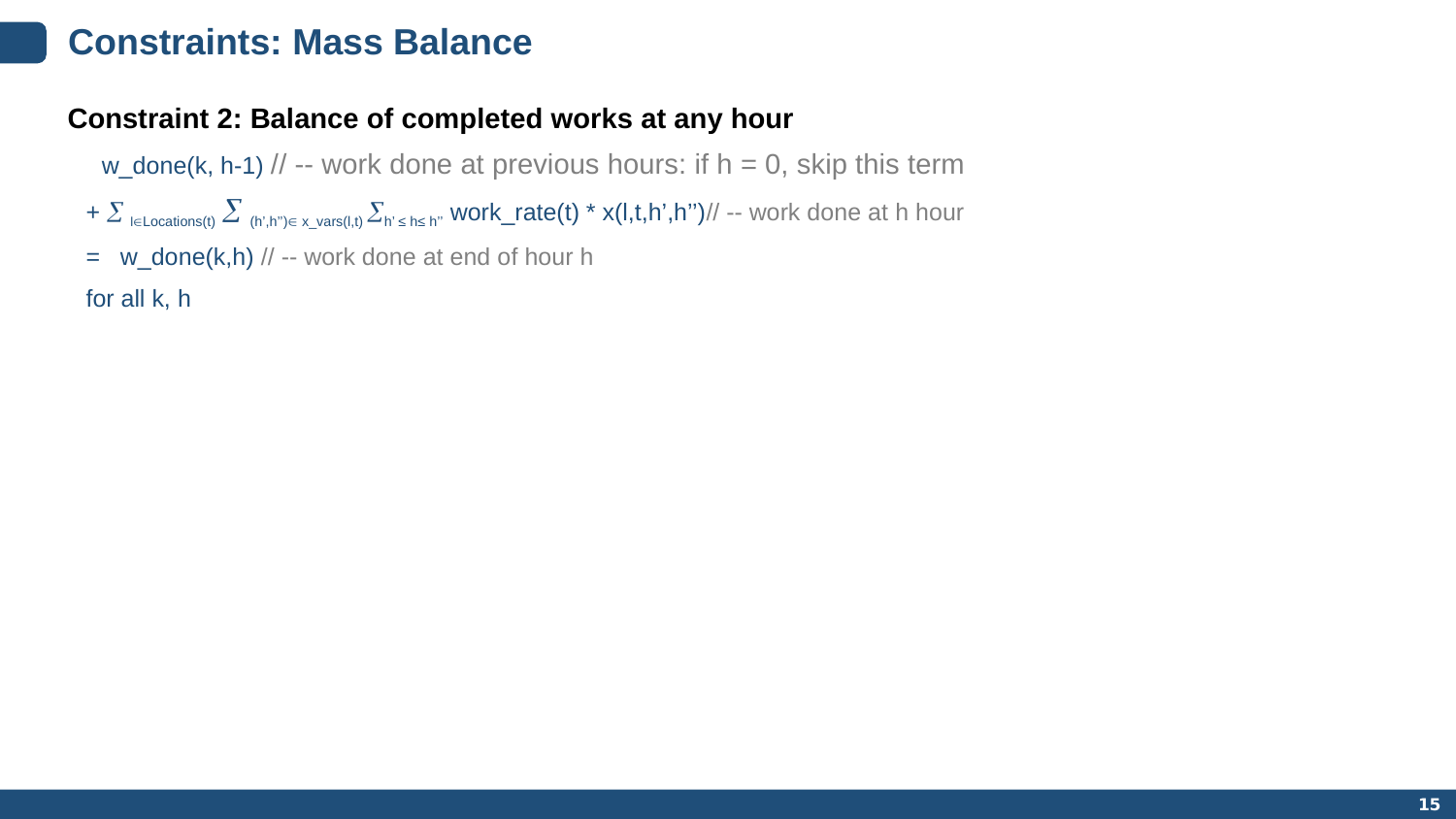

# Constraints: Mass Balance
Constraint 2: Balance of completed works at any hour
     w_done(k, h-1) // -- work done at previous hours: if h = 0, skip this term
+ ∑ l∈Locations(t) ∑ (h’,h’’)∈ x_vars(l,t) ∑h’ ≤ h≤ h’’ work_rate(t) * x(l,t,h’,h’’)// -- work done at h hour
=   w_done(k,h) // -- work done at end of hour h
for all k, h